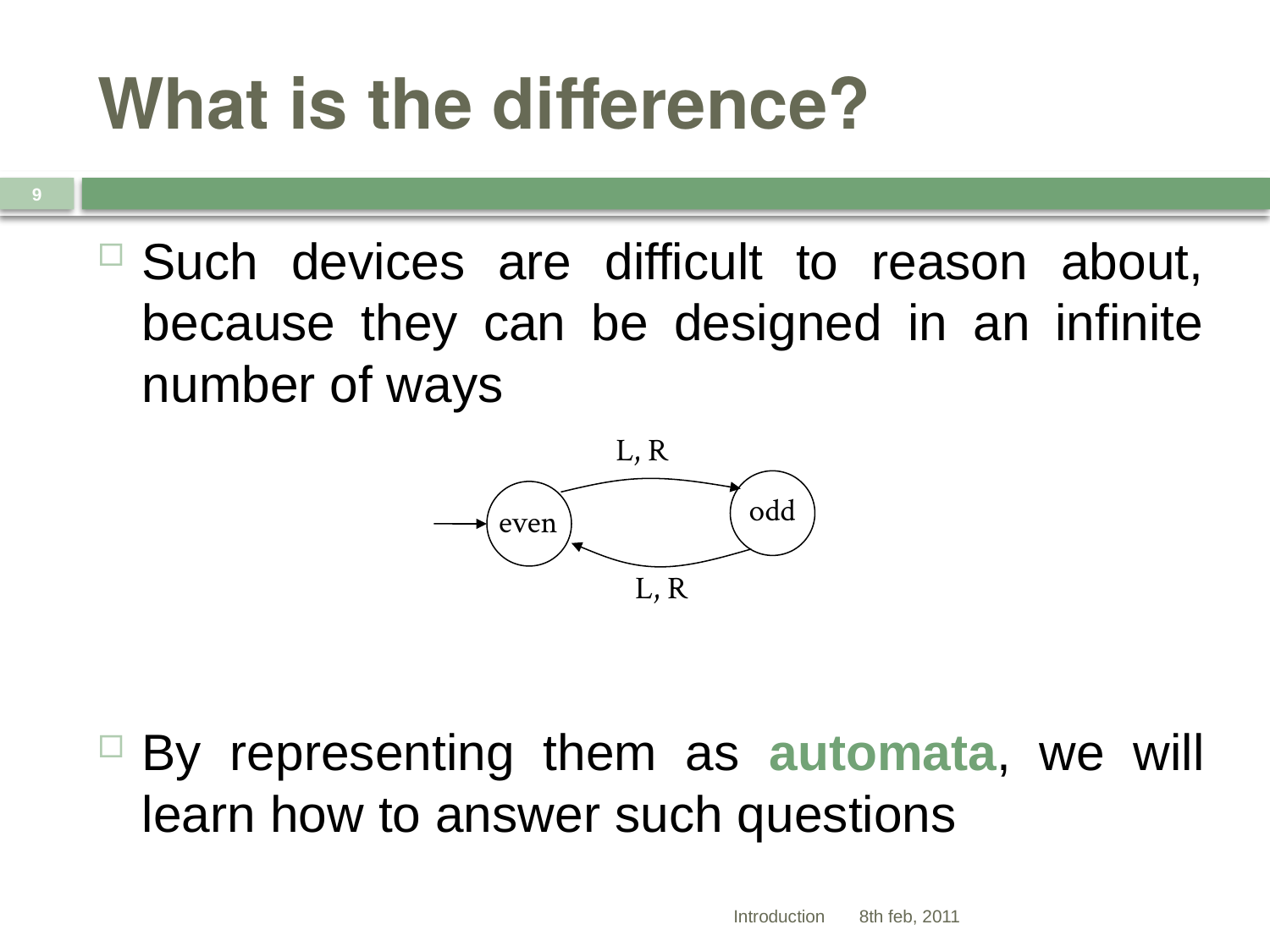

# What is the difference?
9
Such devices are difficult to reason about, because they can be designed in an infinite number of ways

By representing them as automata, we will learn how to answer such questions
L, R

odd
even

L, R
Introduction
8th feb, 2011